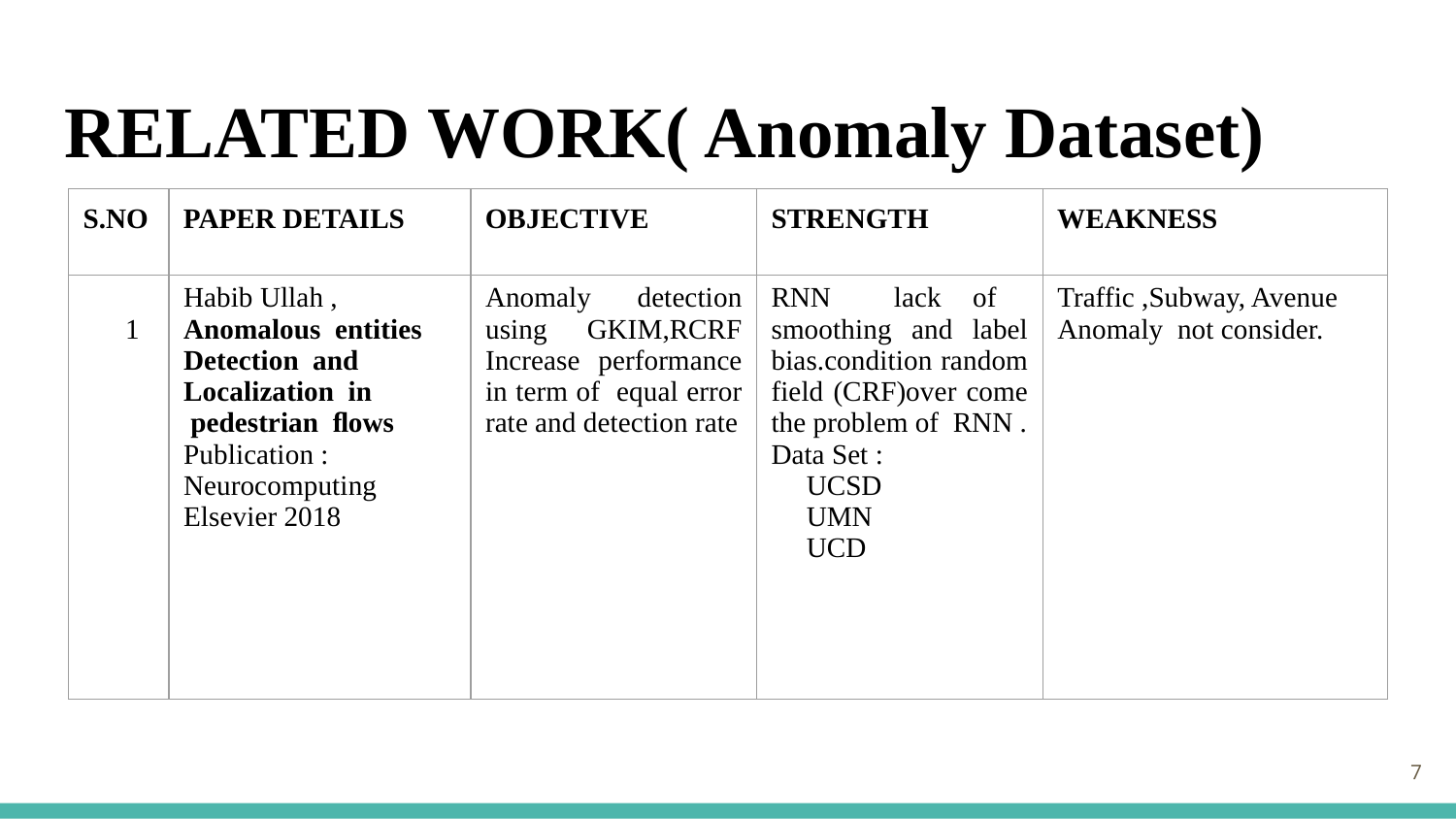

# RELATED WORK( Anomaly Dataset)
| S.NO | PAPER DETAILS | OBJECTIVE | STRENGTH | WEAKNESS |
| --- | --- | --- | --- | --- |
| 1 | Habib Ullah , Anomalous entities Detection and Localization in pedestrian ﬂows Publication : Neurocomputing Elsevier 2018 | Anomaly detection using GKIM,RCRF Increase performance in term of equal error rate and detection rate | RNN lack of smoothing and label bias.condition random field (CRF)over come the problem of RNN . Data Set : UCSD UMN UCD | Traffic ,Subway, Avenue Anomaly not consider. |
7